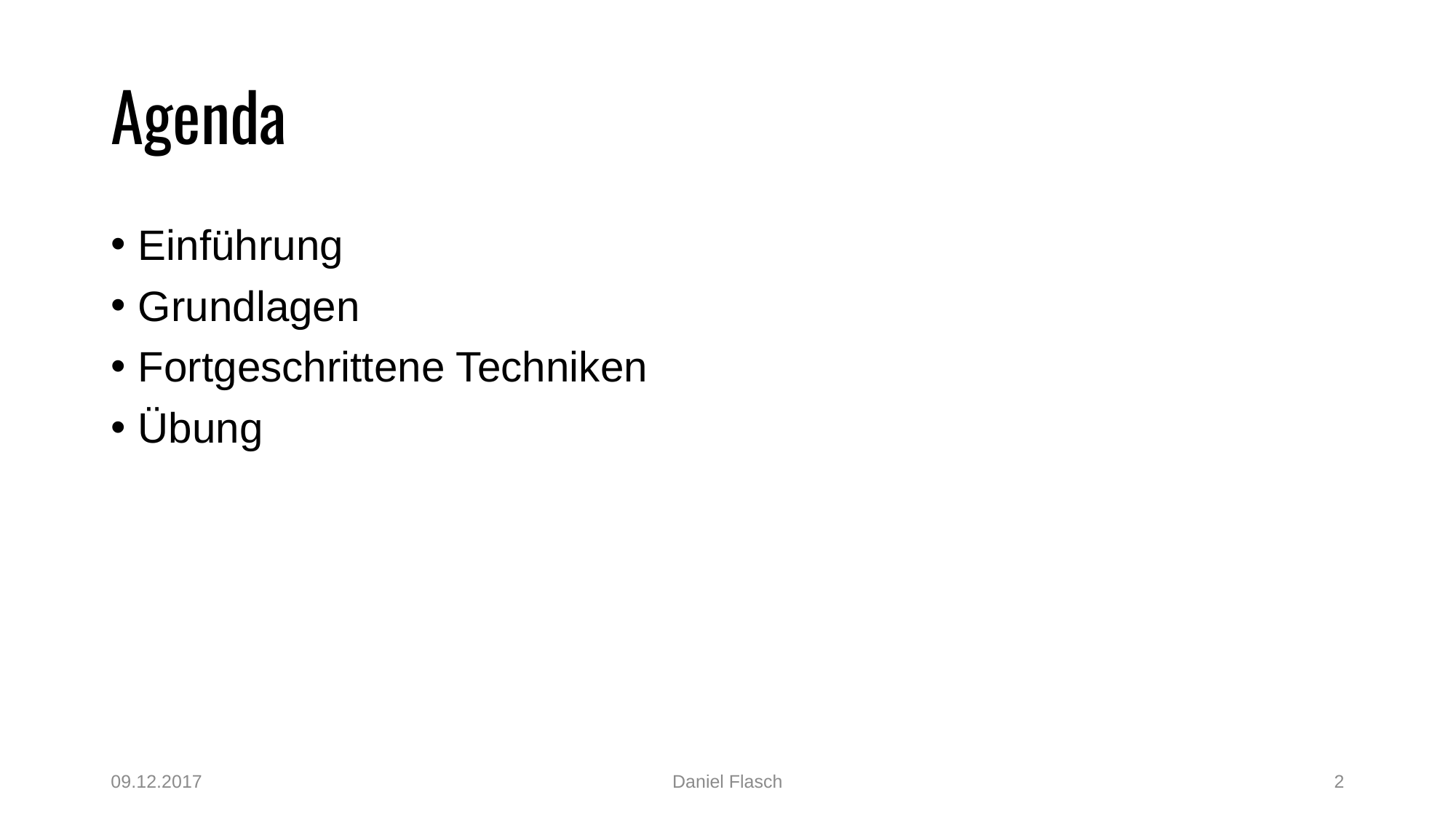

# Agenda
Einführung
Grundlagen
Fortgeschrittene Techniken
Übung
09.12.2017
Daniel Flasch
2